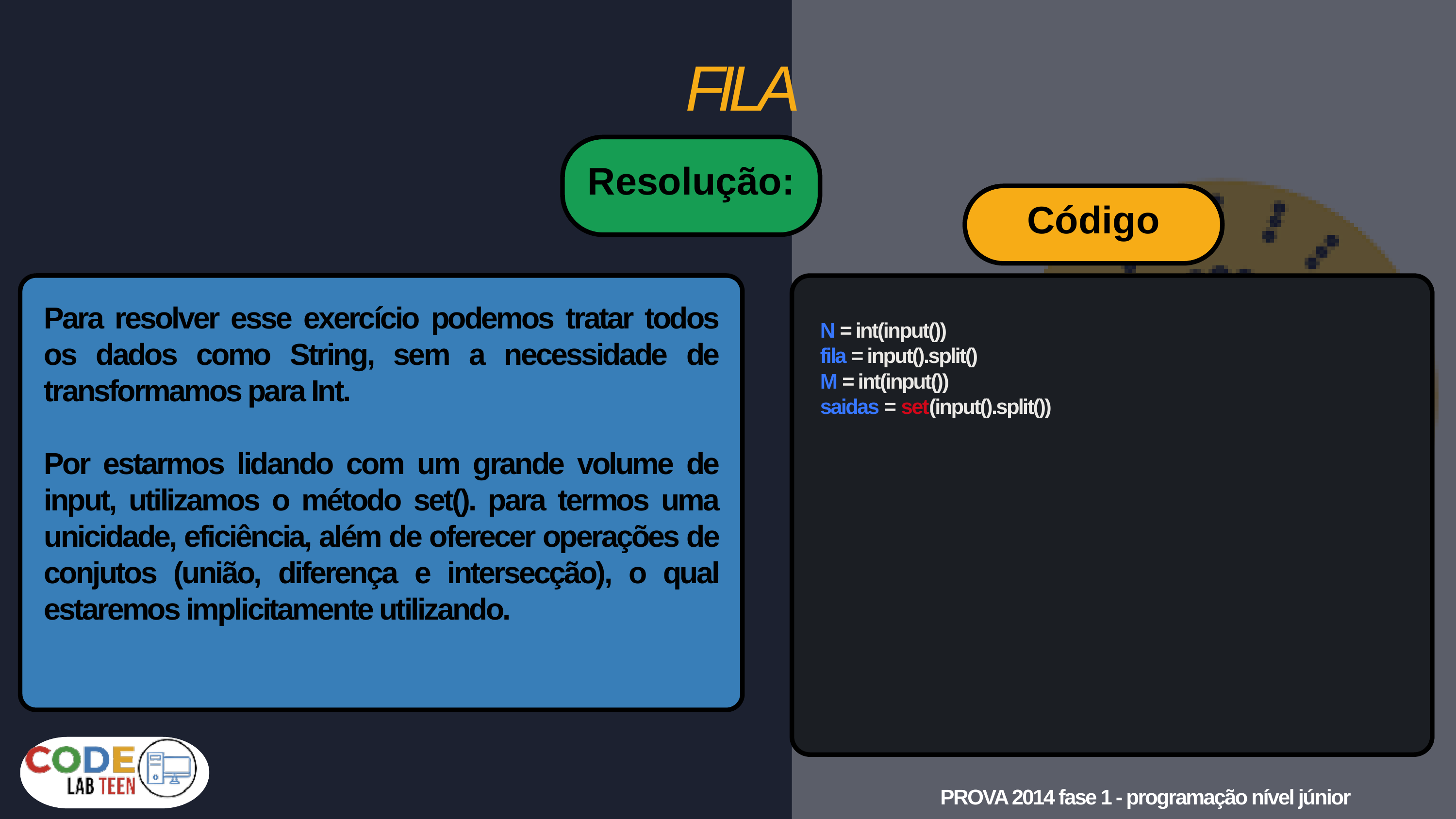

FILA

Resolução:

Código

Para resolver esse exercício podemos tratar todos os dados como String, sem a necessidade de transformamos para Int.

Por estarmos lidando com um grande volume de input, utilizamos o método set(). para termos uma unicidade, eficiência, além de oferecer operações de conjutos (união, diferença e intersecção), o qual estaremos implicitamente utilizando.
N = int(input())
fila = input().split()
M = int(input())
saidas = set(input().split())

PROVA 2014 fase 1 - programação nível júnior